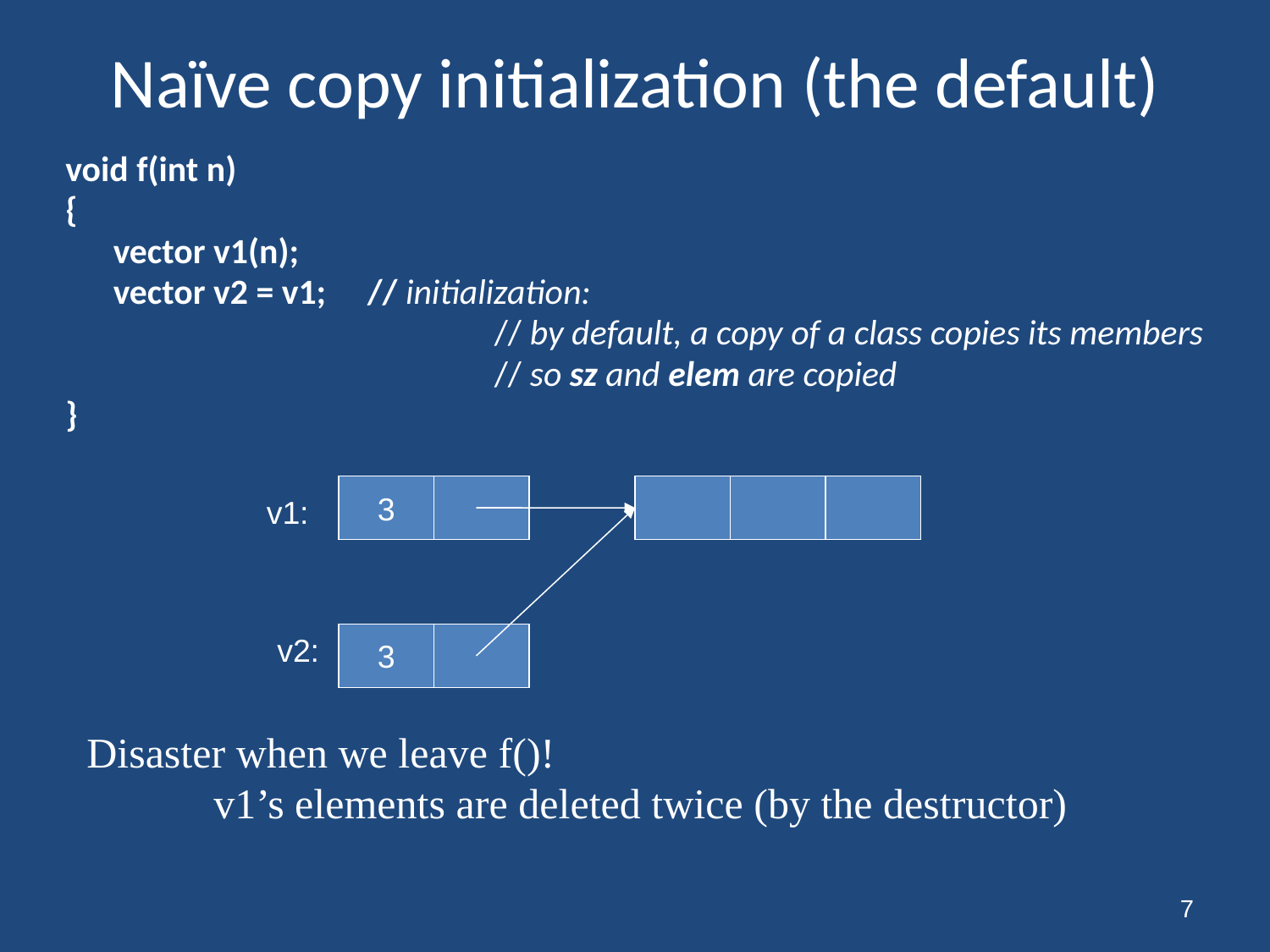

# Naïve copy initialization (the default)
void f(int n)
{
	vector v1(n);
	vector v2 = v1; 	// initialization:
				// by default, a copy of a class copies its members
				// so sz and elem are copied
}

3

v1:

v2:
3

Disaster when we leave f()!
	v1’s elements are deleted twice (by the destructor)
7